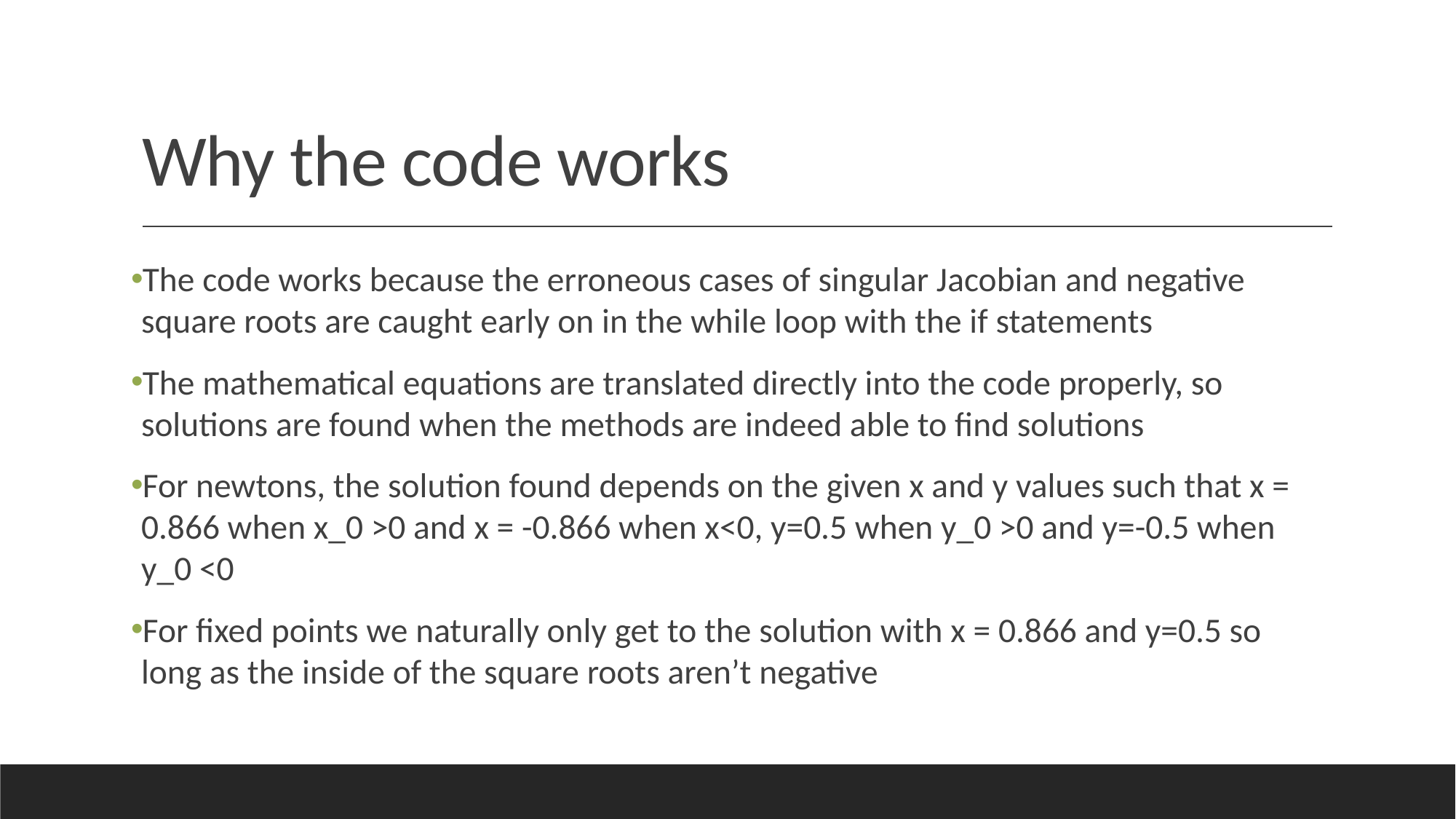

# Why the code works
The code works because the erroneous cases of singular Jacobian and negative square roots are caught early on in the while loop with the if statements
The mathematical equations are translated directly into the code properly, so solutions are found when the methods are indeed able to find solutions
For newtons, the solution found depends on the given x and y values such that x = 0.866 when x_0 >0 and x = -0.866 when x<0, y=0.5 when y_0 >0 and y=-0.5 when y_0 <0
For fixed points we naturally only get to the solution with x = 0.866 and y=0.5 so long as the inside of the square roots aren’t negative